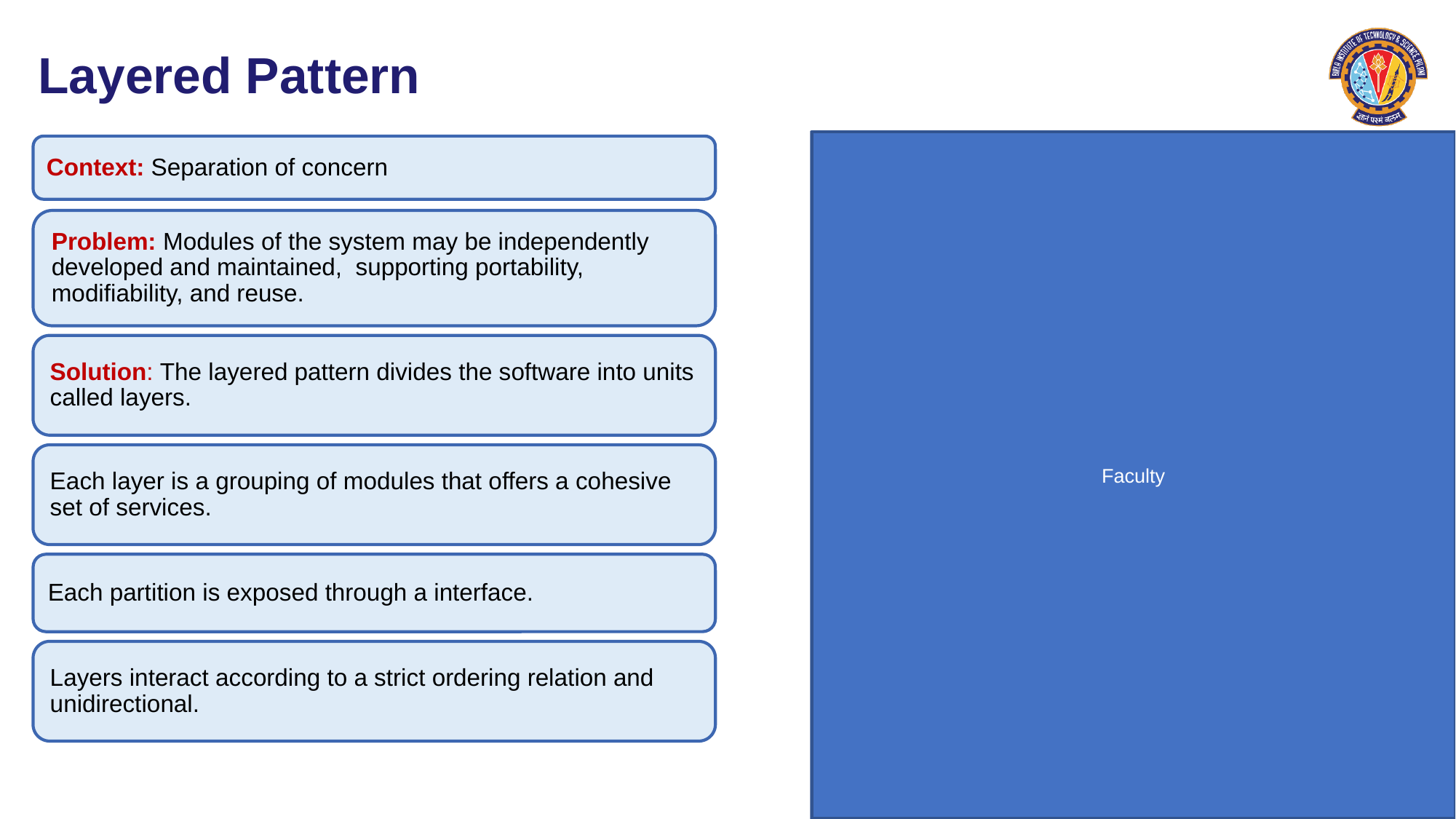

# Layered Pattern
Context: Separation of concern
Problem: Modules of the system may be independently developed and maintained,  supporting portability, modifiability, and reuse.
Solution: The layered pattern divides the software into units called layers.
Each layer is a grouping of modules that offers a cohesive set of services.
Each partition is exposed through a interface.
Layers interact according to a strict ordering relation and unidirectional.